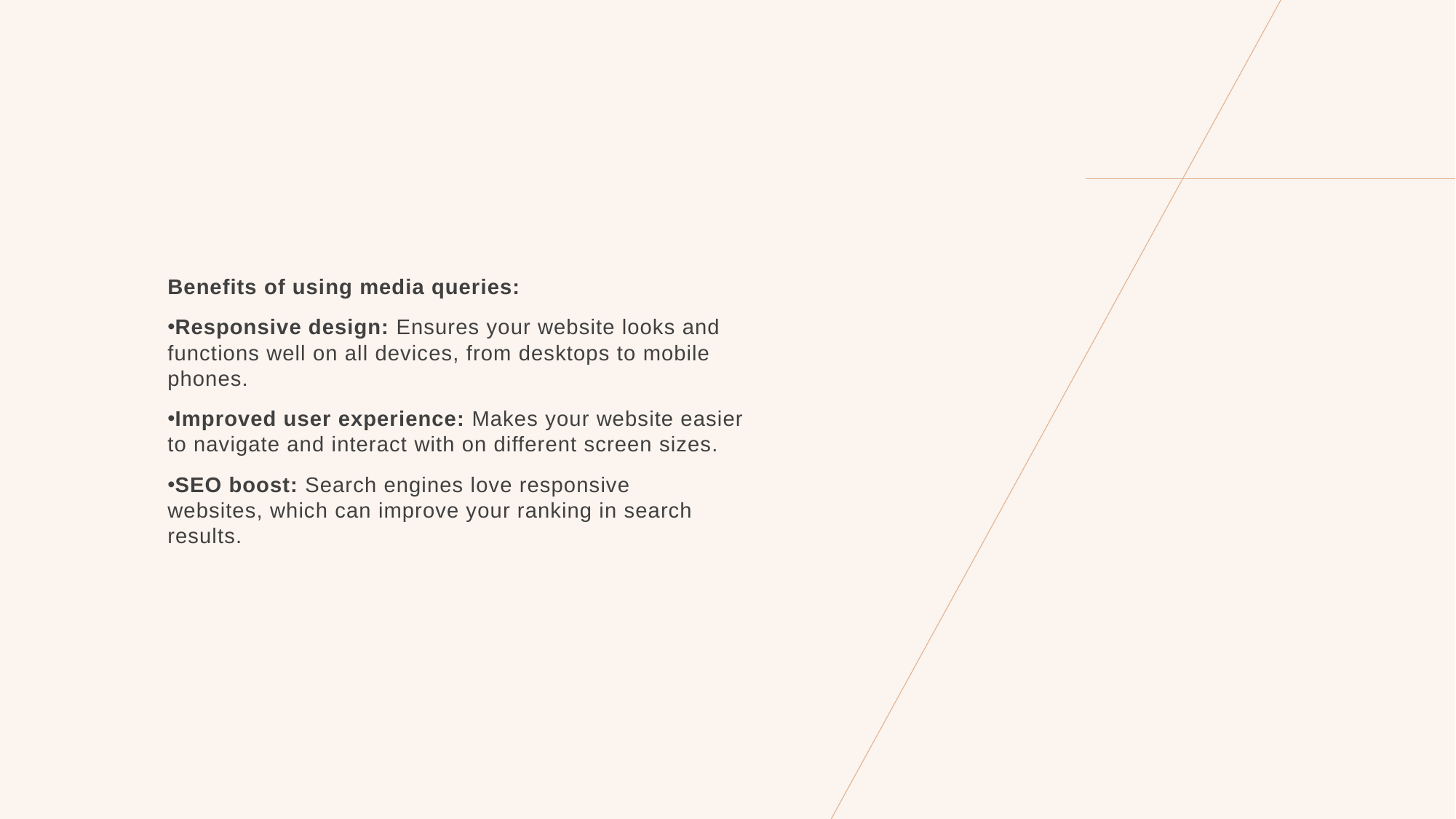

Benefits of using media queries:
Responsive design: Ensures your website looks and functions well on all devices, from desktops to mobile phones.
Improved user experience: Makes your website easier to navigate and interact with on different screen sizes.
SEO boost: Search engines love responsive websites, which can improve your ranking in search results.